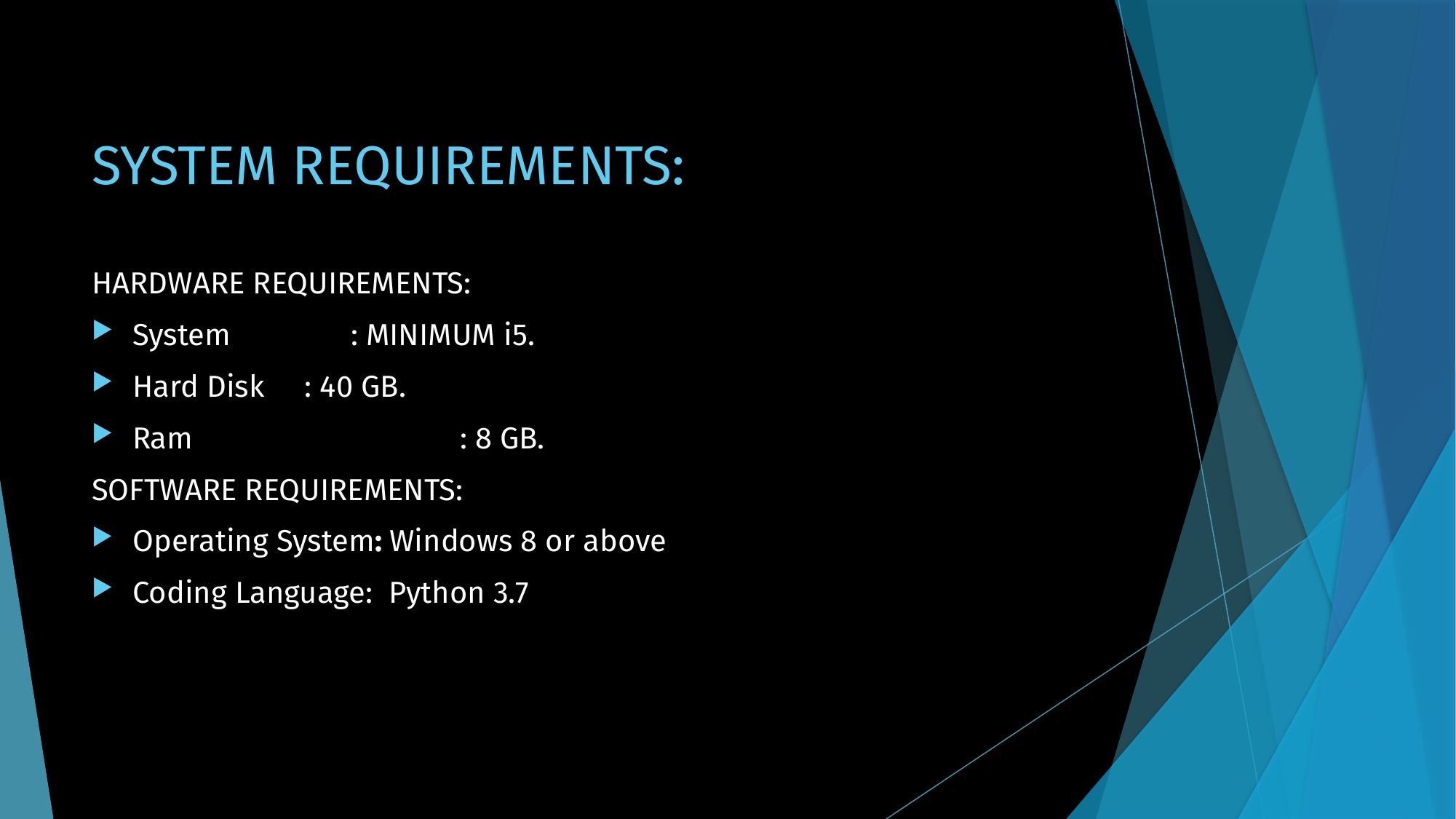

# SYSTEM REQUIREMENTS:
HARDWARE REQUIREMENTS:
System		: MINIMUM i5.
Hard Disk     : 40 GB.
Ram			: 8 GB.
SOFTWARE REQUIREMENTS:
Operating System: Windows 8 or above
Coding Language:  Python 3.7